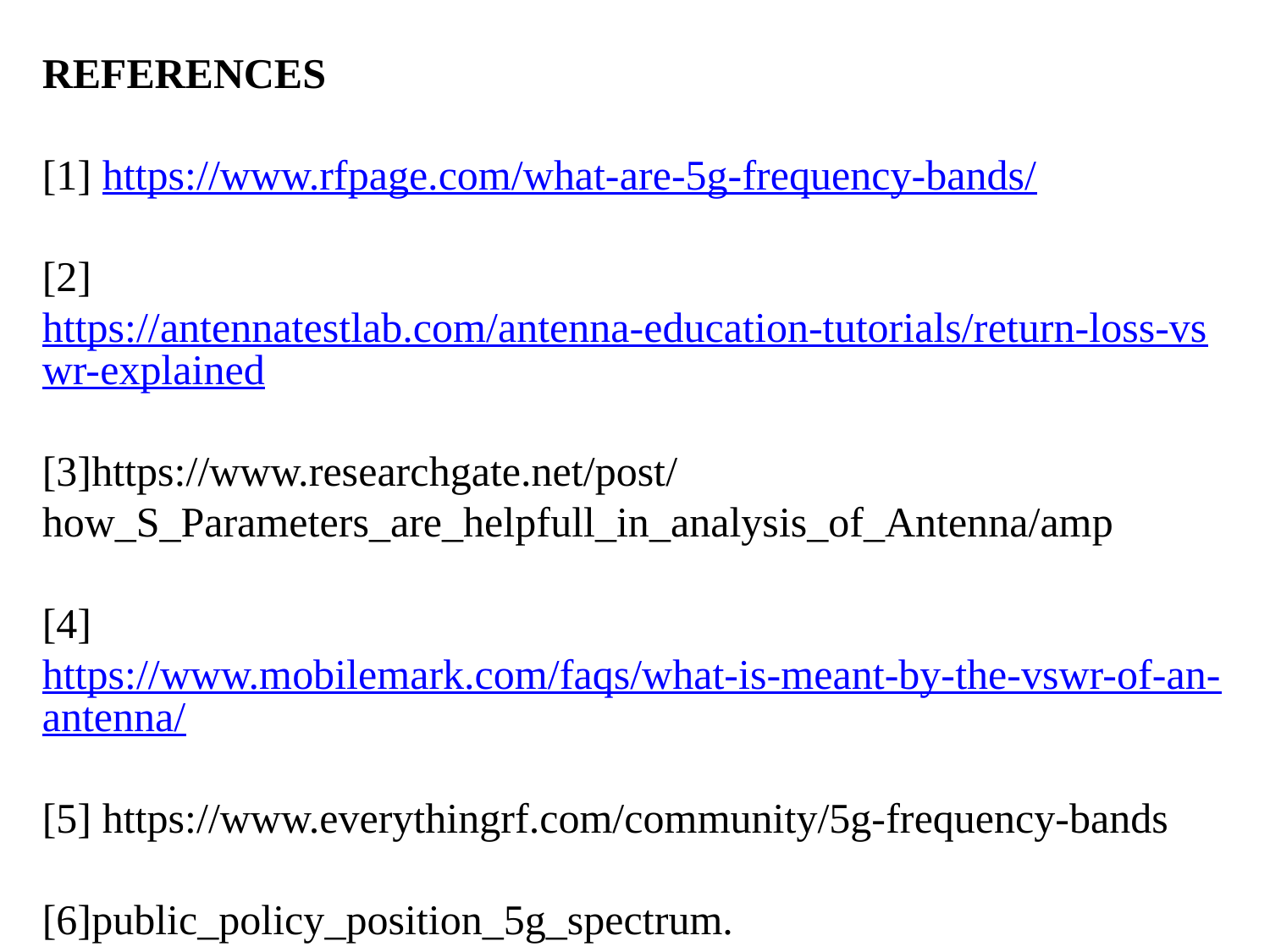

REFERENCES

[1] https://www.rfpage.com/what-are-5g-frequency-bands/

[2] https://antennatestlab.com/antenna-education-tutorials/return-loss-vswr-explained

[3]https://www.researchgate.net/post/how_S_Parameters_are_helpfull_in_analysis_of_Antenna/amp

[4] https://www.mobilemark.com/faqs/what-is-meant-by-the-vswr-of-an-antenna/

[5] https://www.everythingrf.com/community/5g-frequency-bands

[6]public_policy_position_5g_spectrum.